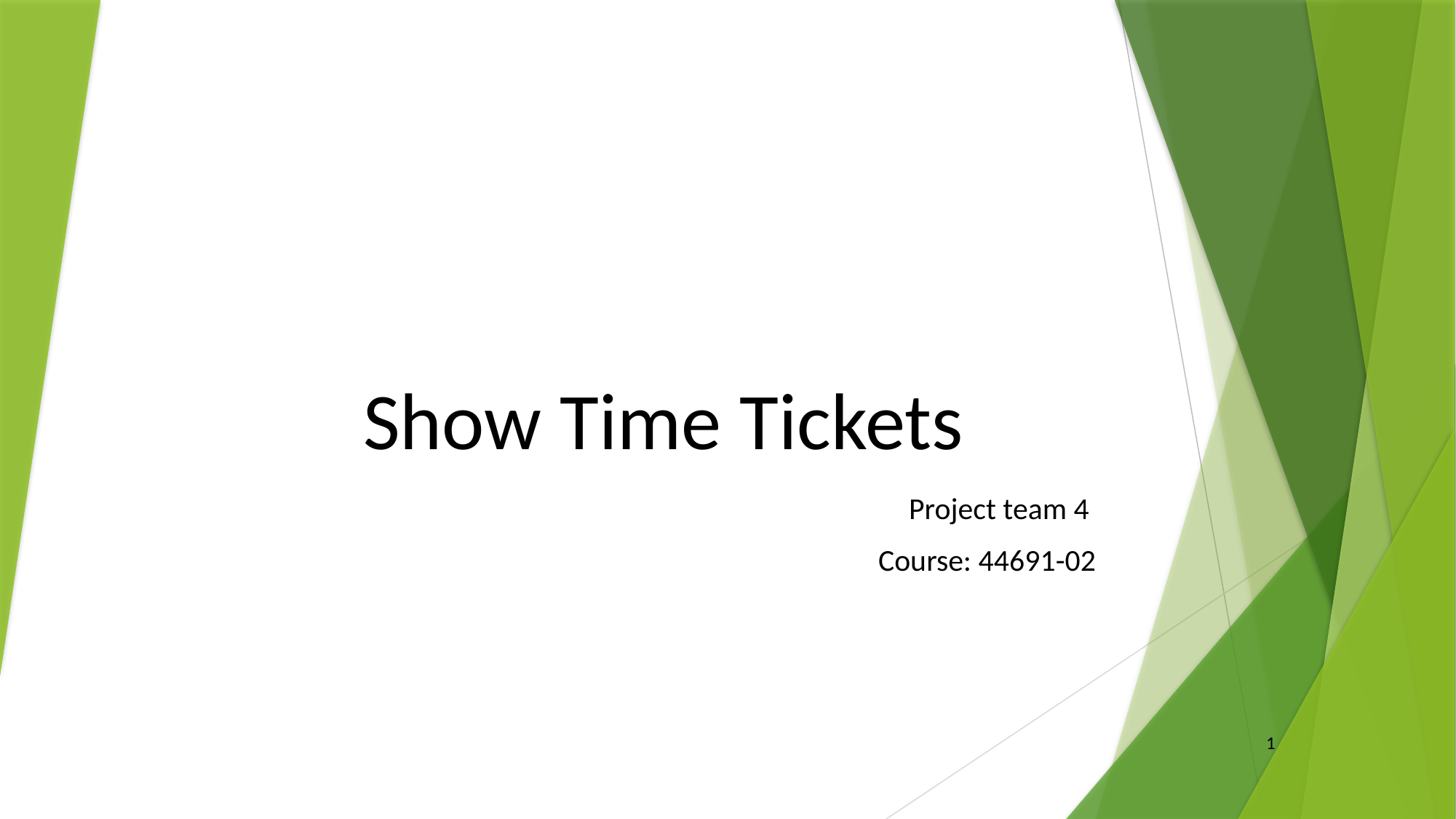

# Show Time Tickets
Project team 4
Course: 44691-02
1